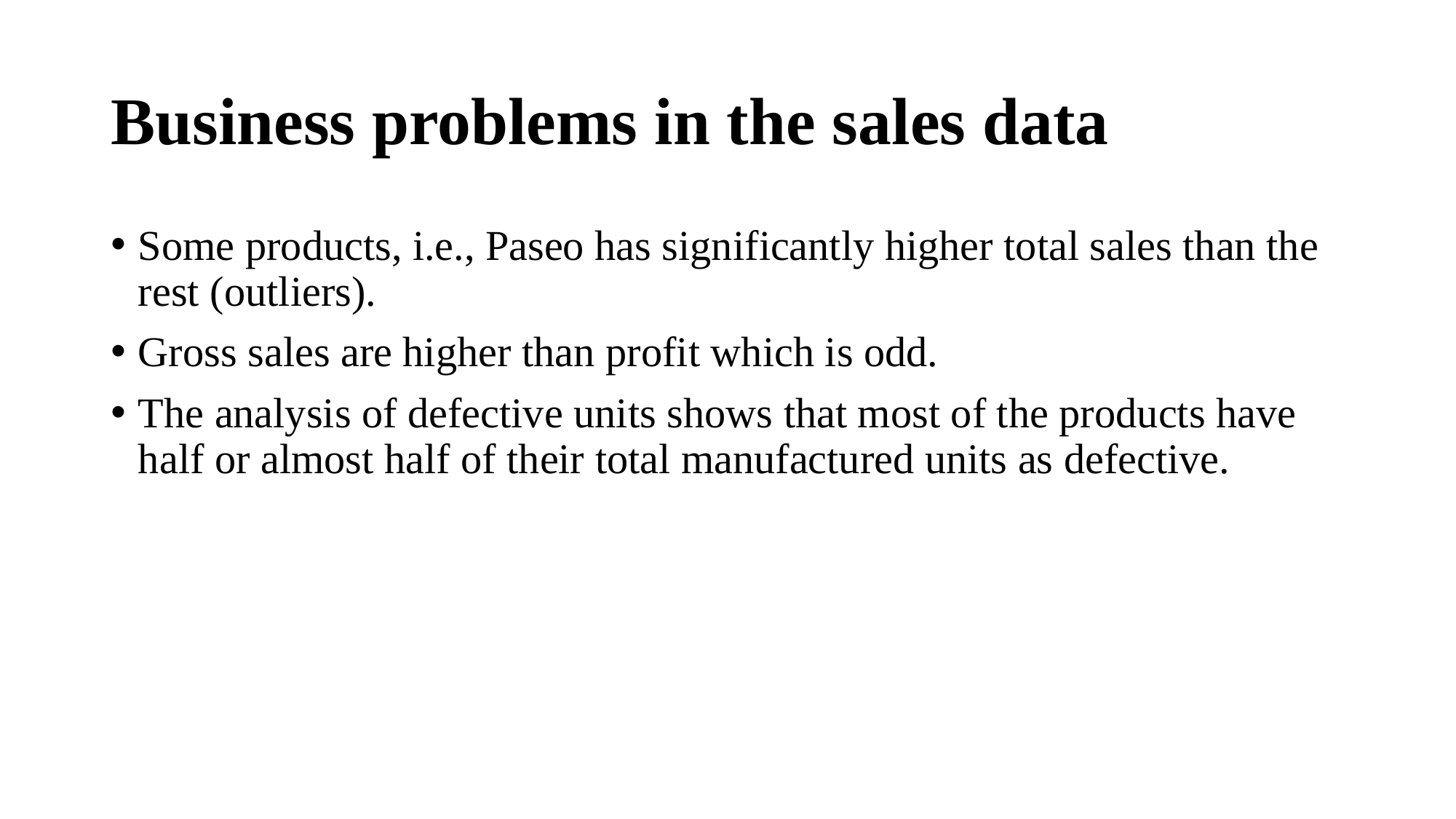

# Business problems in the sales data
Some products, i.e., Paseo has significantly higher total sales than the rest (outliers).
Gross sales are higher than profit which is odd.
The analysis of defective units shows that most of the products have half or almost half of their total manufactured units as defective.